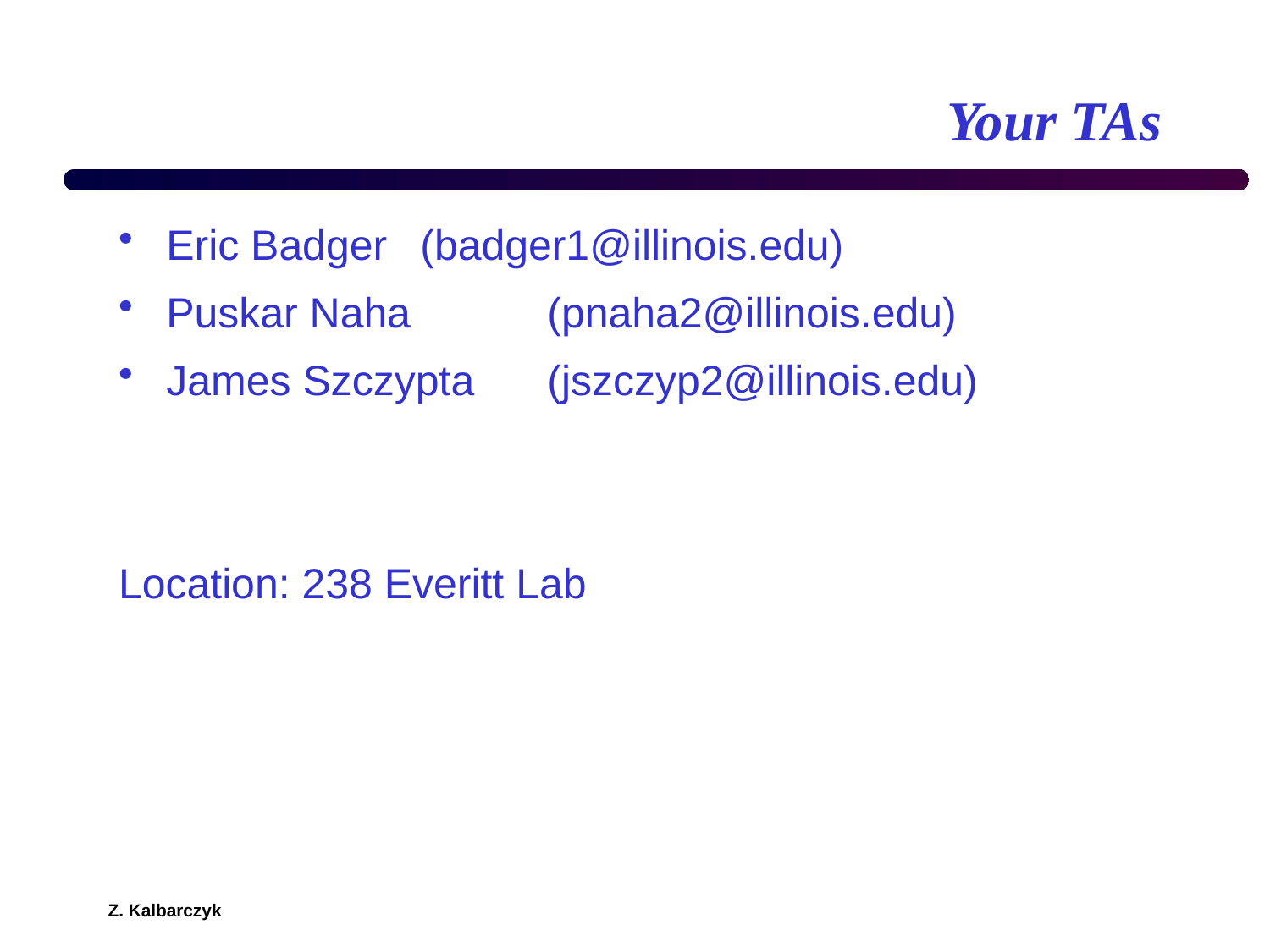

# Your TAs
Eric Badger 	(badger1@illinois.edu)
Puskar Naha 	(pnaha2@illinois.edu)
James Szczypta 	(jszczyp2@illinois.edu)

Location: 238 Everitt Lab

Z. Kalbarczyk